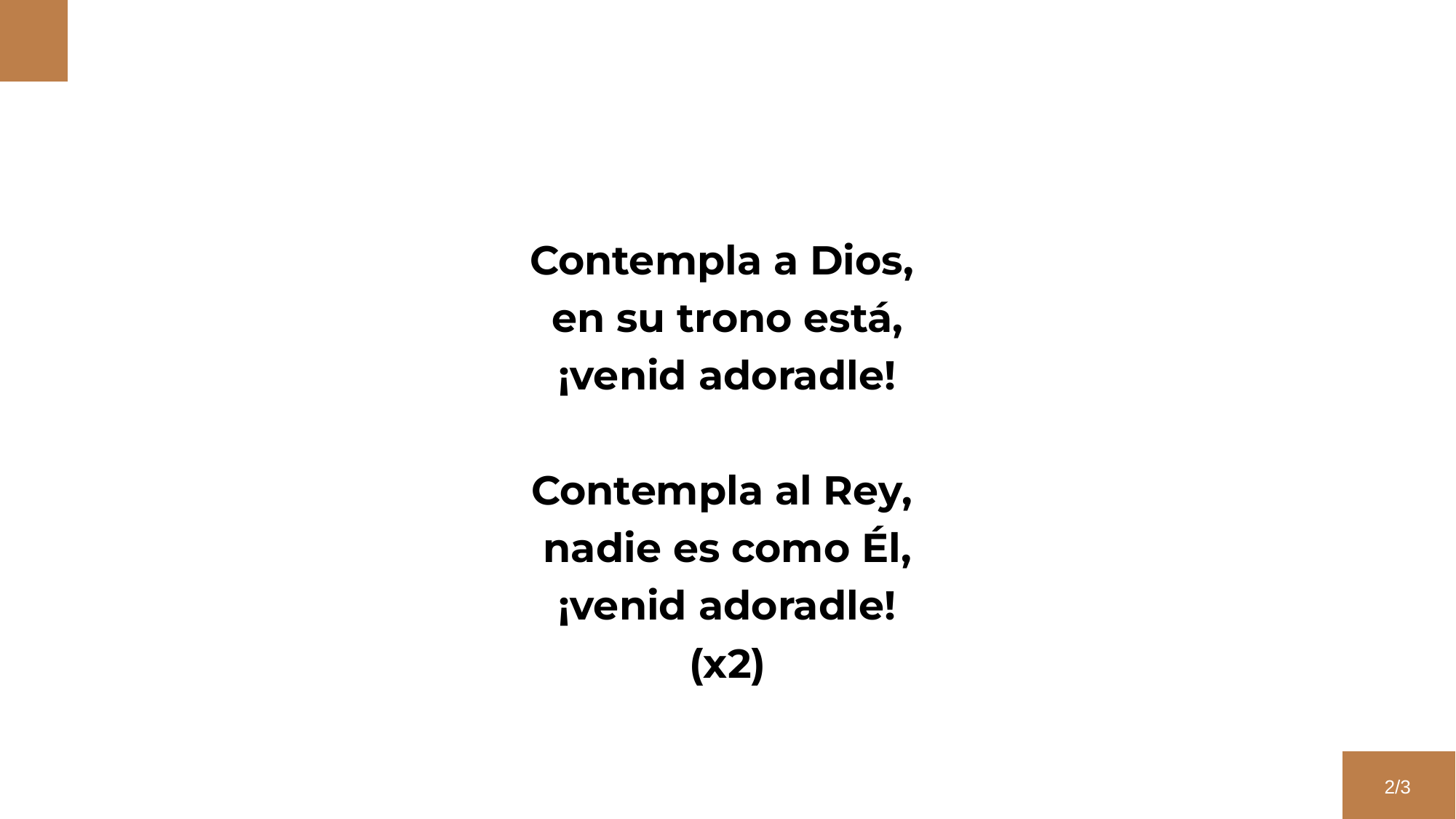

Contempla a Dios,
en su trono está,
¡venid adoradle!

Contempla al Rey,
nadie es como Él,
¡venid adoradle!
(x2)

2/3